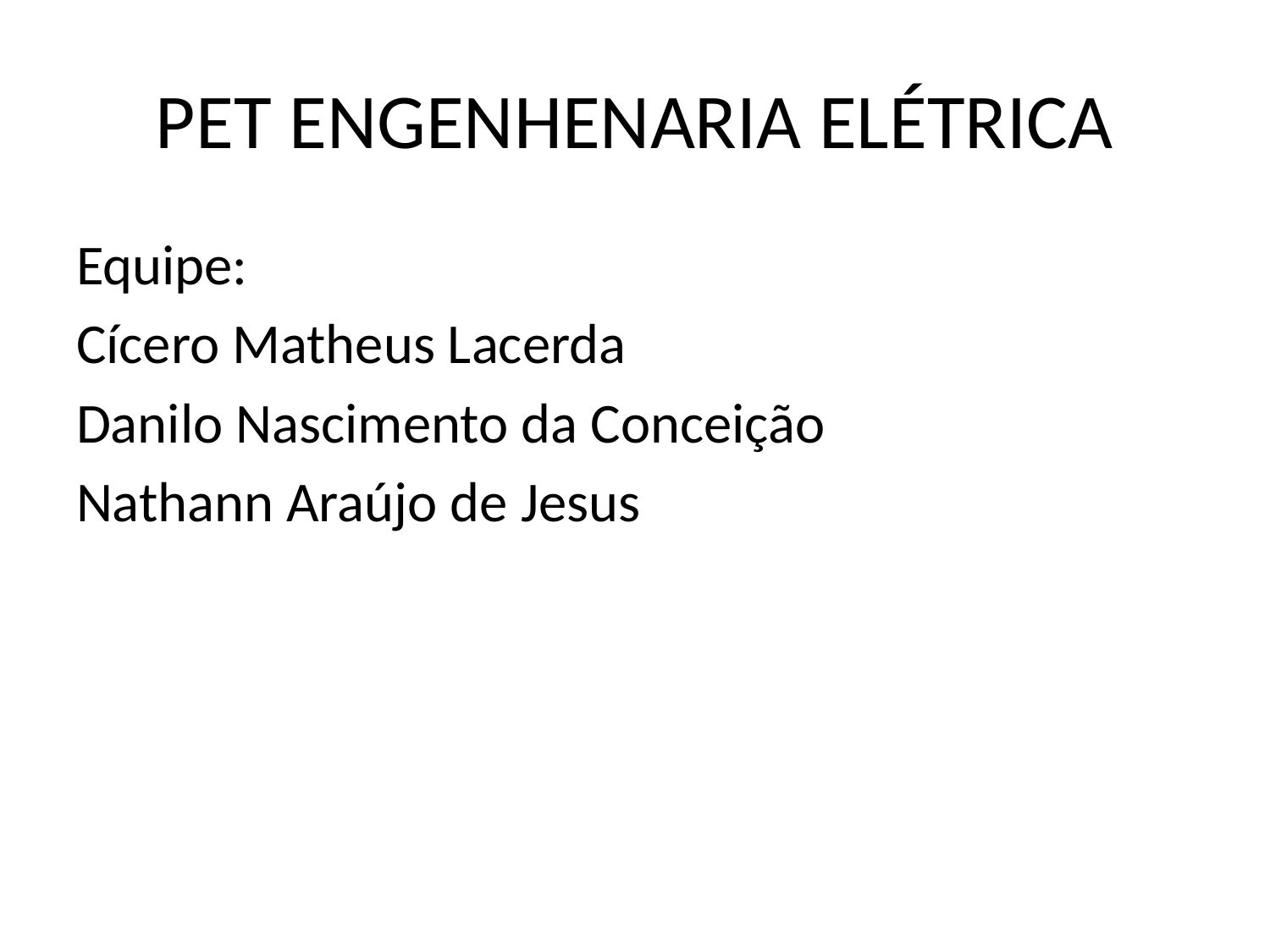

# PET ENGENHENARIA ELÉTRICA
Equipe:
Cícero Matheus Lacerda
Danilo Nascimento da Conceição
Nathann Araújo de Jesus